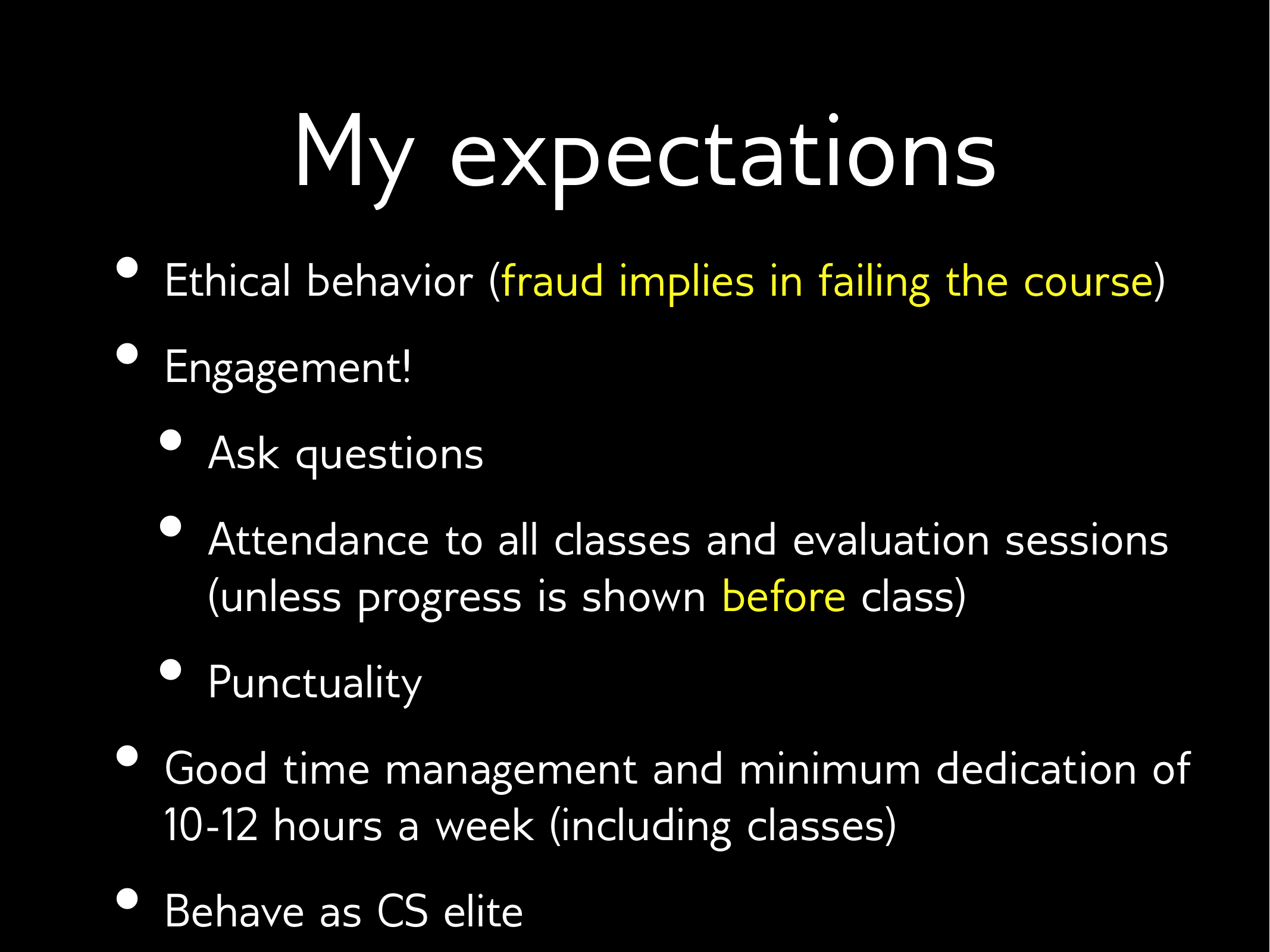

# My expectations
Ethical behavior (fraud implies in failing the course)
Engagement!
Ask questions
Attendance to all classes and evaluation sessions (unless progress is shown before class)
Punctuality
Good time management and minimum dedication of 10-12 hours a week (including classes)
Behave as CS elite